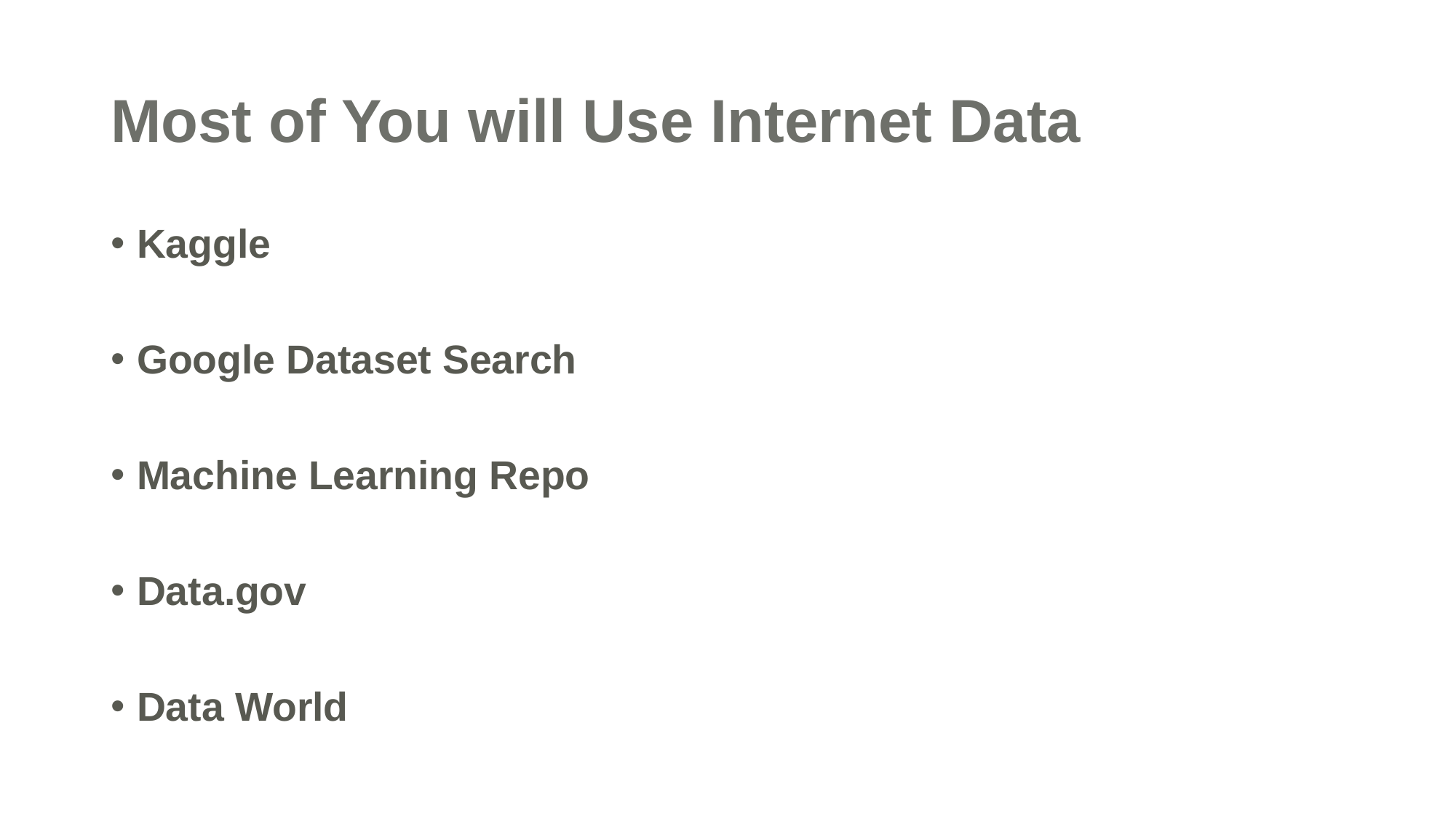

# Most of You will Use Internet Data
Kaggle

Google Dataset Search

Machine Learning Repo

Data.gov

Data World